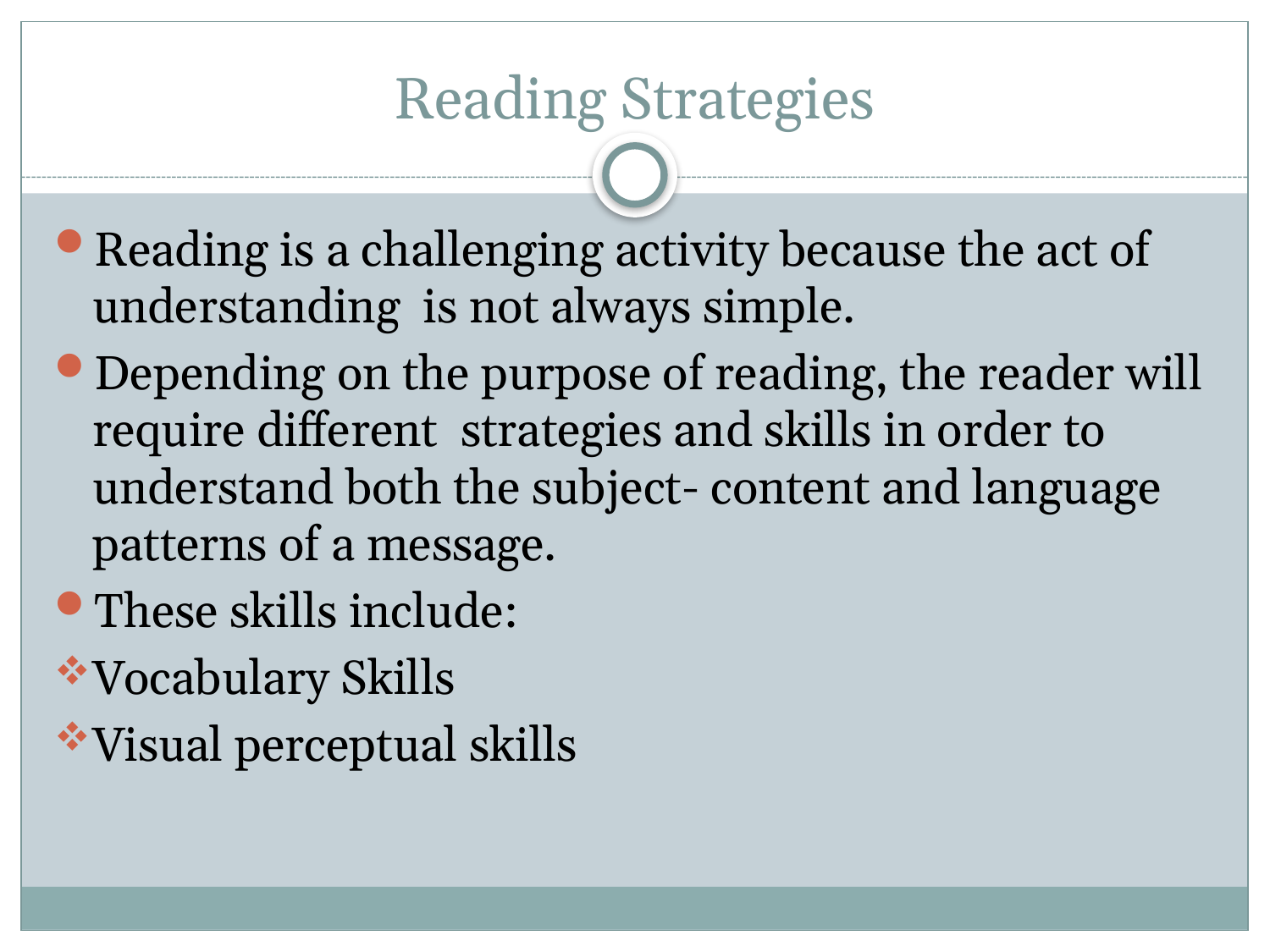

# Reading Strategies
Reading is a challenging activity because the act of understanding  is not always simple.
Depending on the purpose of reading, the reader will require different  strategies and skills in order to understand both the subject- content and language patterns of a message.
These skills include:
Vocabulary Skills
Visual perceptual skills